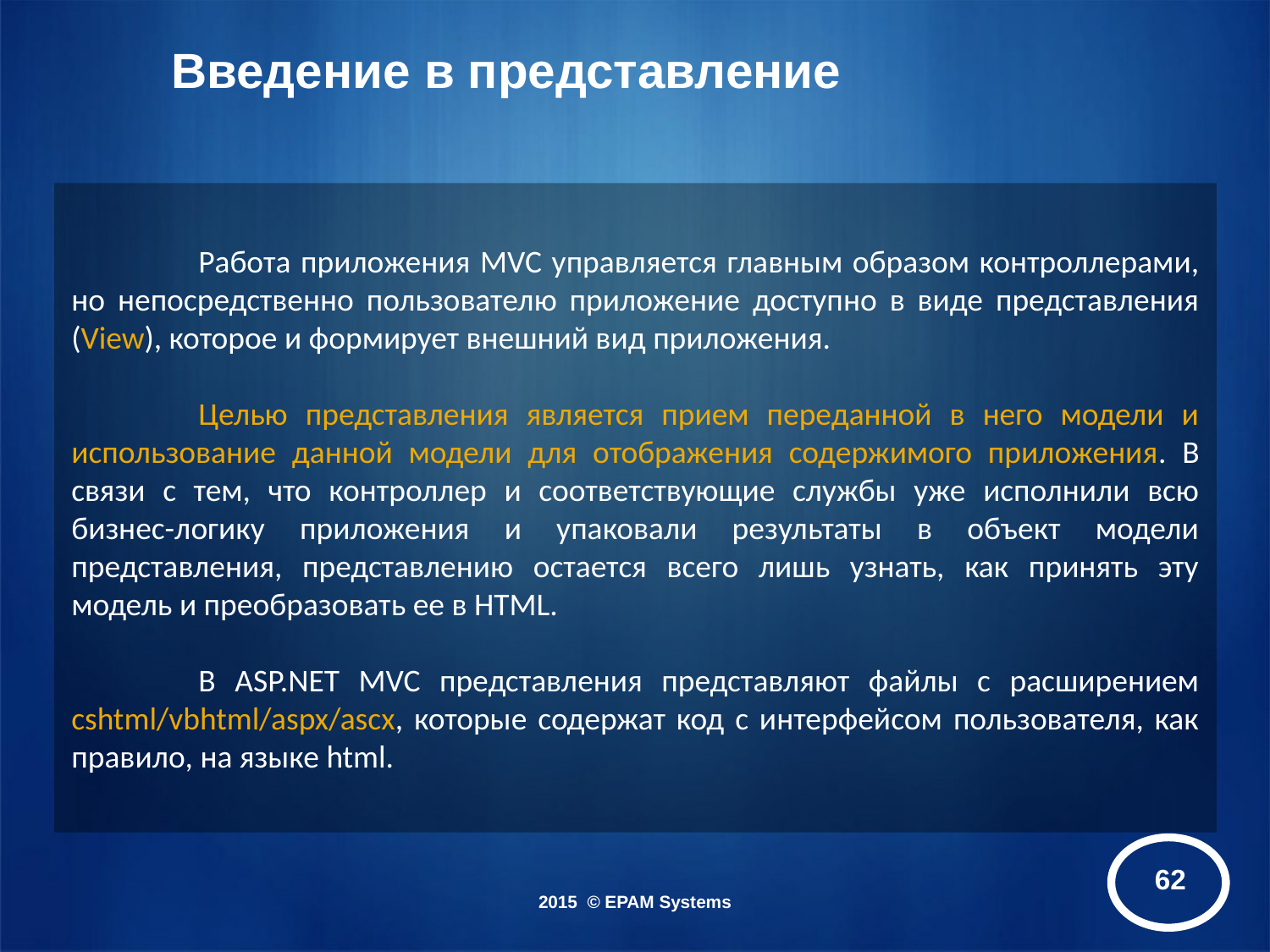

# Введение в представление
	Работа приложения MVC управляется главным образом контроллерами, но непосредственно пользователю приложение доступно в виде представления (View), которое и формирует внешний вид приложения.

	Целью представления является прием переданной в него модели и использование данной модели для отображения содержимого приложения. В связи с тем, что контроллер и соответствующие службы уже исполнили всю бизнес-логику приложения и упаковали результаты в объект модели представления, представлению остается всего лишь узнать, как принять эту модель и преобразовать ее в HTML.

	В ASP.NET MVC представления представляют файлы с расширением cshtml/vbhtml/aspx/ascx, которые содержат код с интерфейсом пользователя, как правило, на языке html.
2015  © EPAM Systems